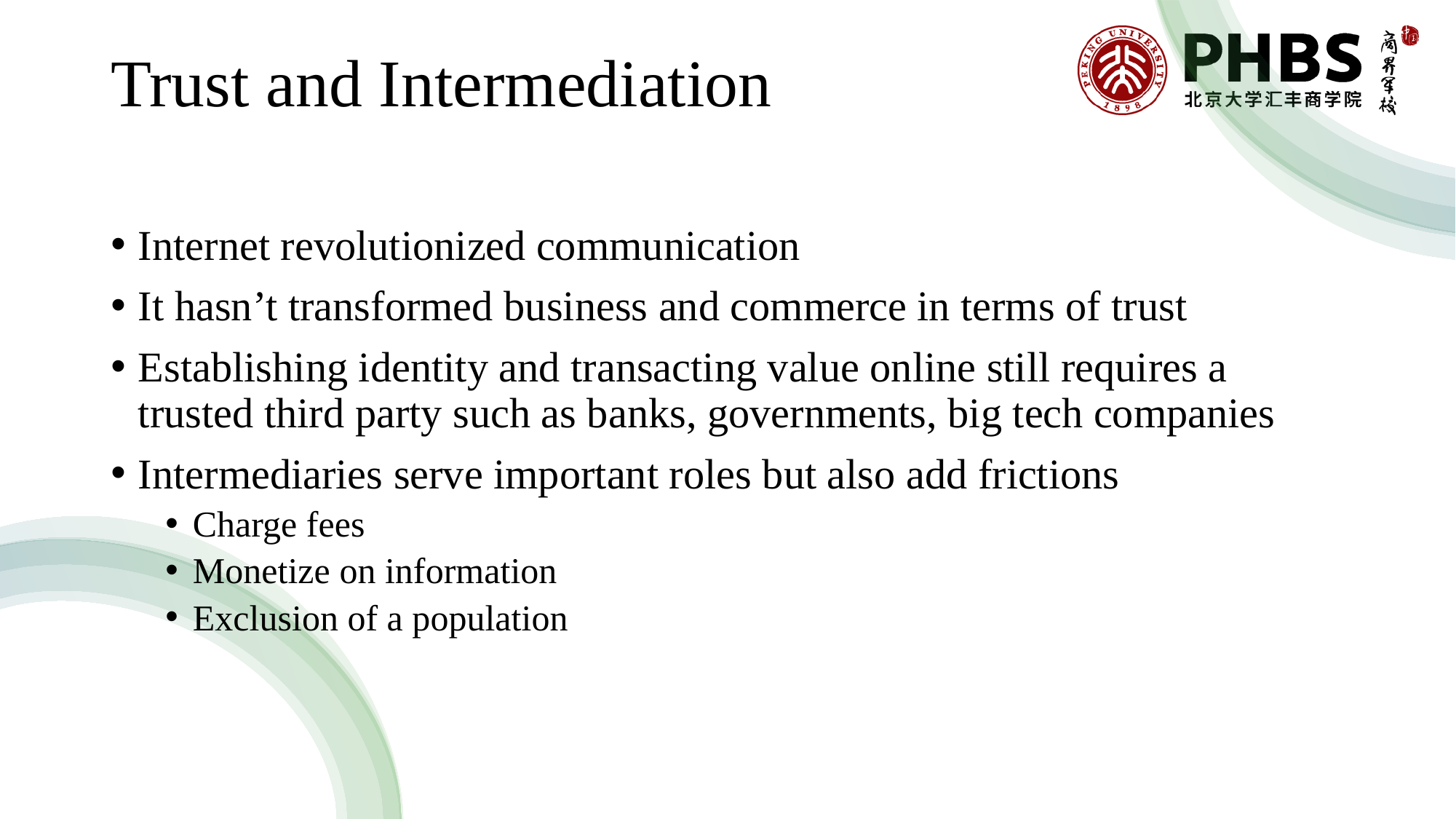

# Trust and Intermediation
Internet revolutionized communication
It hasn’t transformed business and commerce in terms of trust
Establishing identity and transacting value online still requires a trusted third party such as banks, governments, big tech companies
Intermediaries serve important roles but also add frictions
Charge fees
Monetize on information
Exclusion of a population